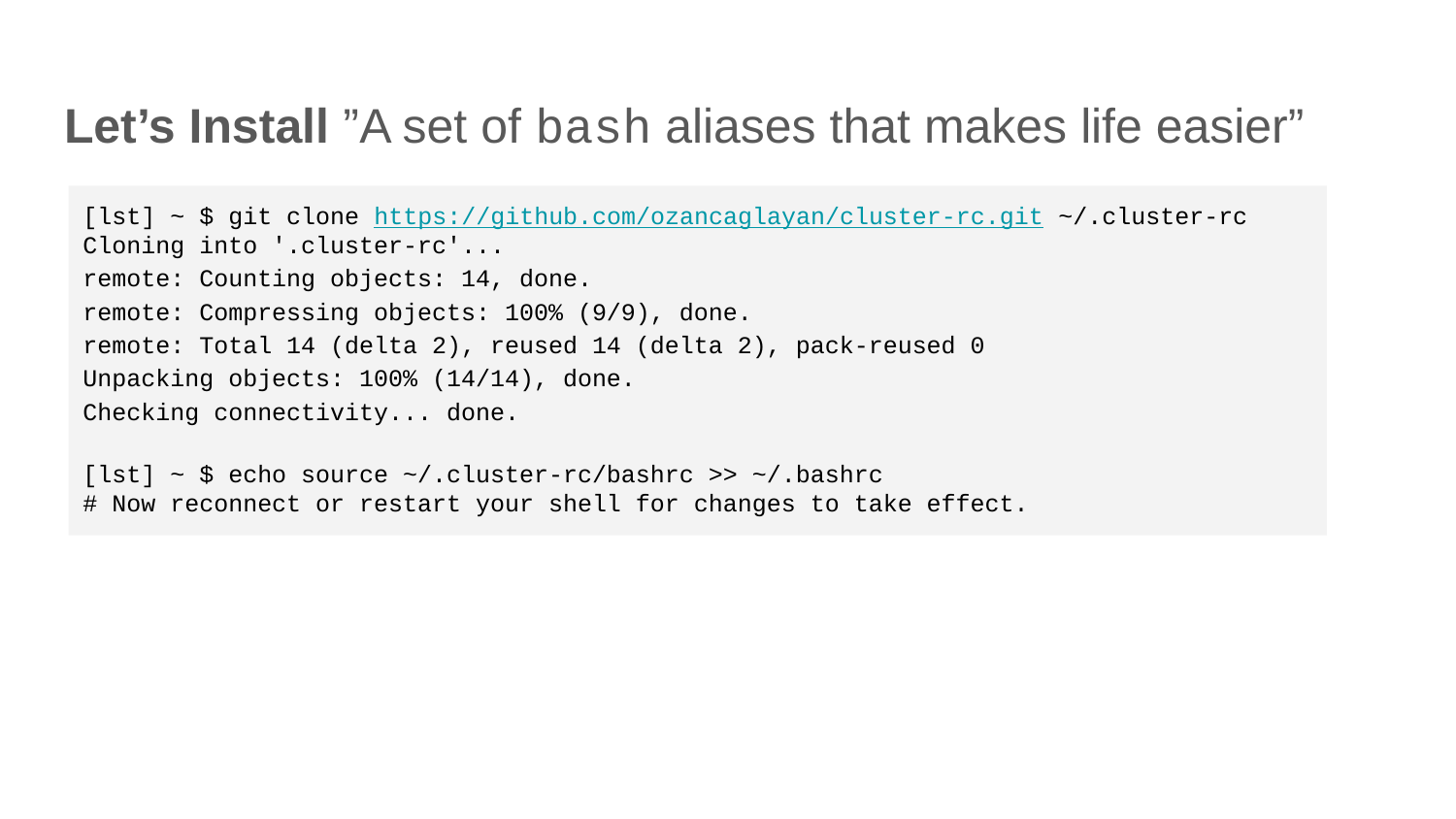

# Let’s Install ”A set of bash aliases that makes life easier”
[lst] ~ $ git clone https://github.com/ozancaglayan/cluster-rc.git ~/.cluster-rc
Cloning into '.cluster-rc'...
remote: Counting objects: 14, done.
remote: Compressing objects: 100% (9/9), done.
remote: Total 14 (delta 2), reused 14 (delta 2), pack-reused 0
Unpacking objects: 100% (14/14), done.
Checking connectivity... done.

[lst] ~ $ echo source ~/.cluster-rc/bashrc >> ~/.bashrc
# Now reconnect or restart your shell for changes to take effect.